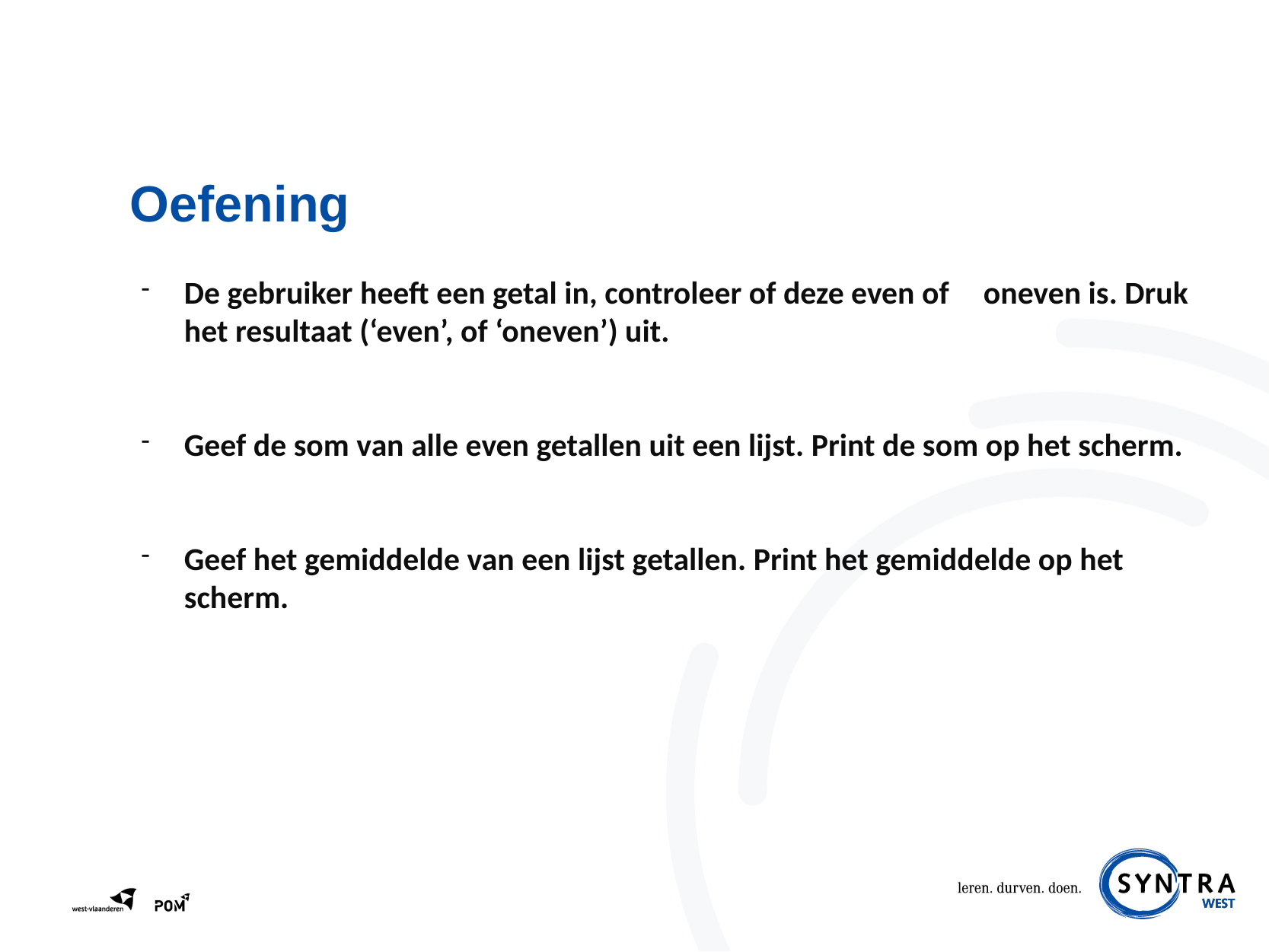

# Oefening
De gebruiker heeft een getal in, controleer of deze even of 	oneven is. Druk het resultaat (‘even’, of ‘oneven’) uit.

Geef de som van alle even getallen uit een lijst. Print de som op het scherm.

Geef het gemiddelde van een lijst getallen. Print het gemiddelde op het scherm.